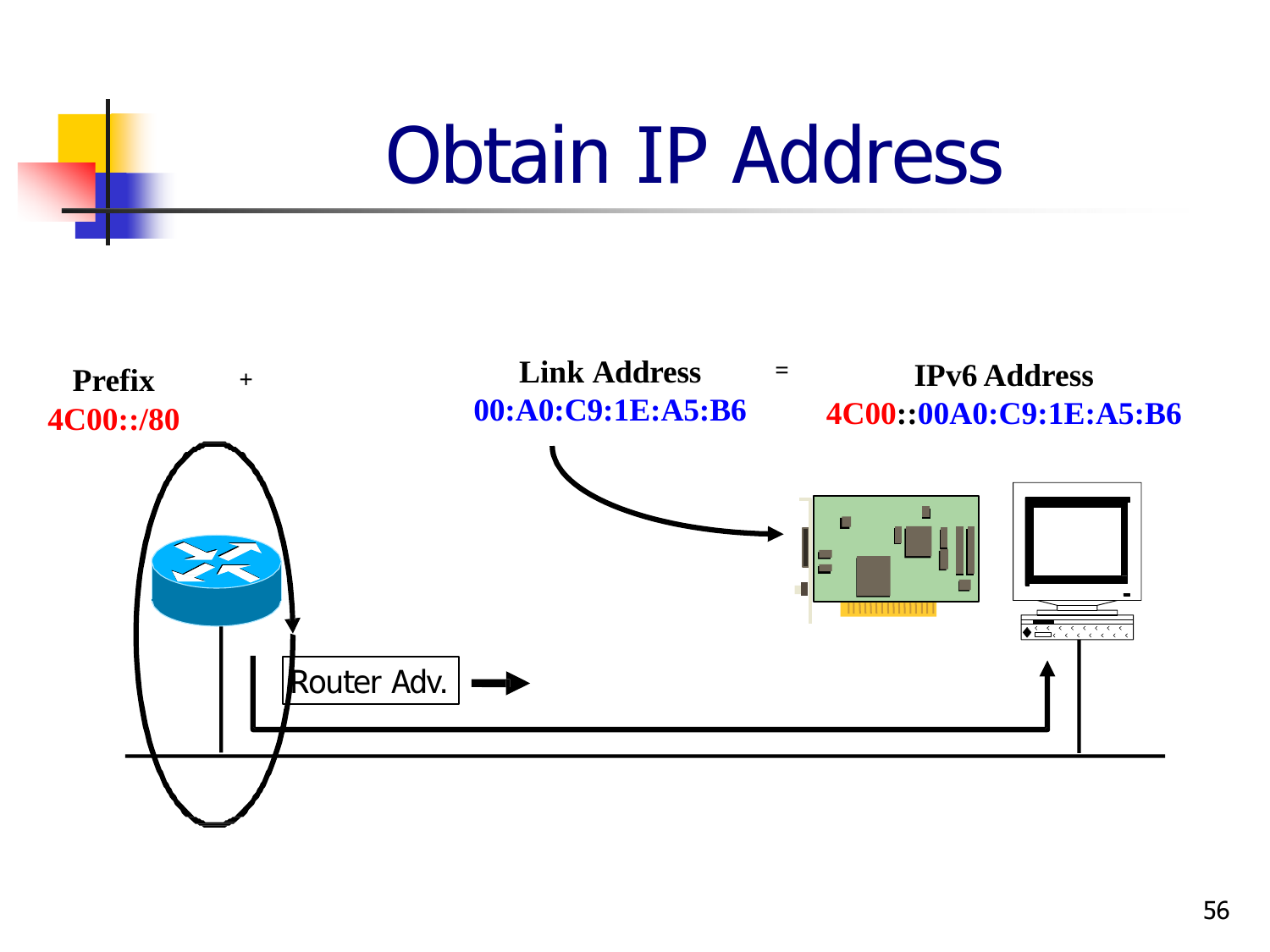

# Obtain IP Address
Link Address
00:A0:C9:1E:A5:B6
=
IPv6 Address  4C00::00A0:C9:1E:A5:B6
Prefix  4C00::/80
+

Router Adv.

56